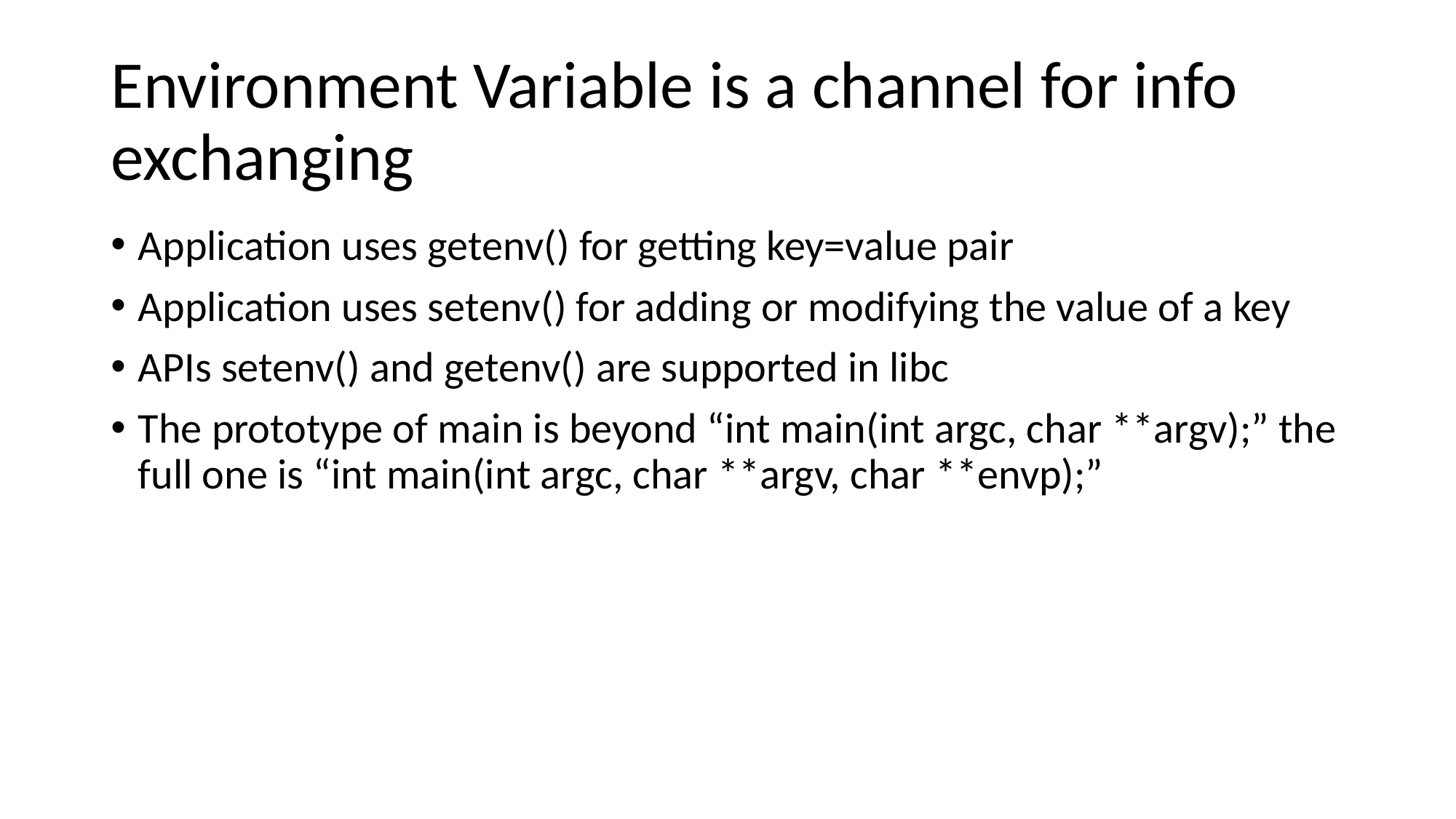

# Environment Variable is a channel for info exchanging
Application uses getenv() for getting key=value pair
Application uses setenv() for adding or modifying the value of a key
APIs setenv() and getenv() are supported in libc
The prototype of main is beyond “int main(int argc, char **argv);” the full one is “int main(int argc, char **argv, char **envp);”